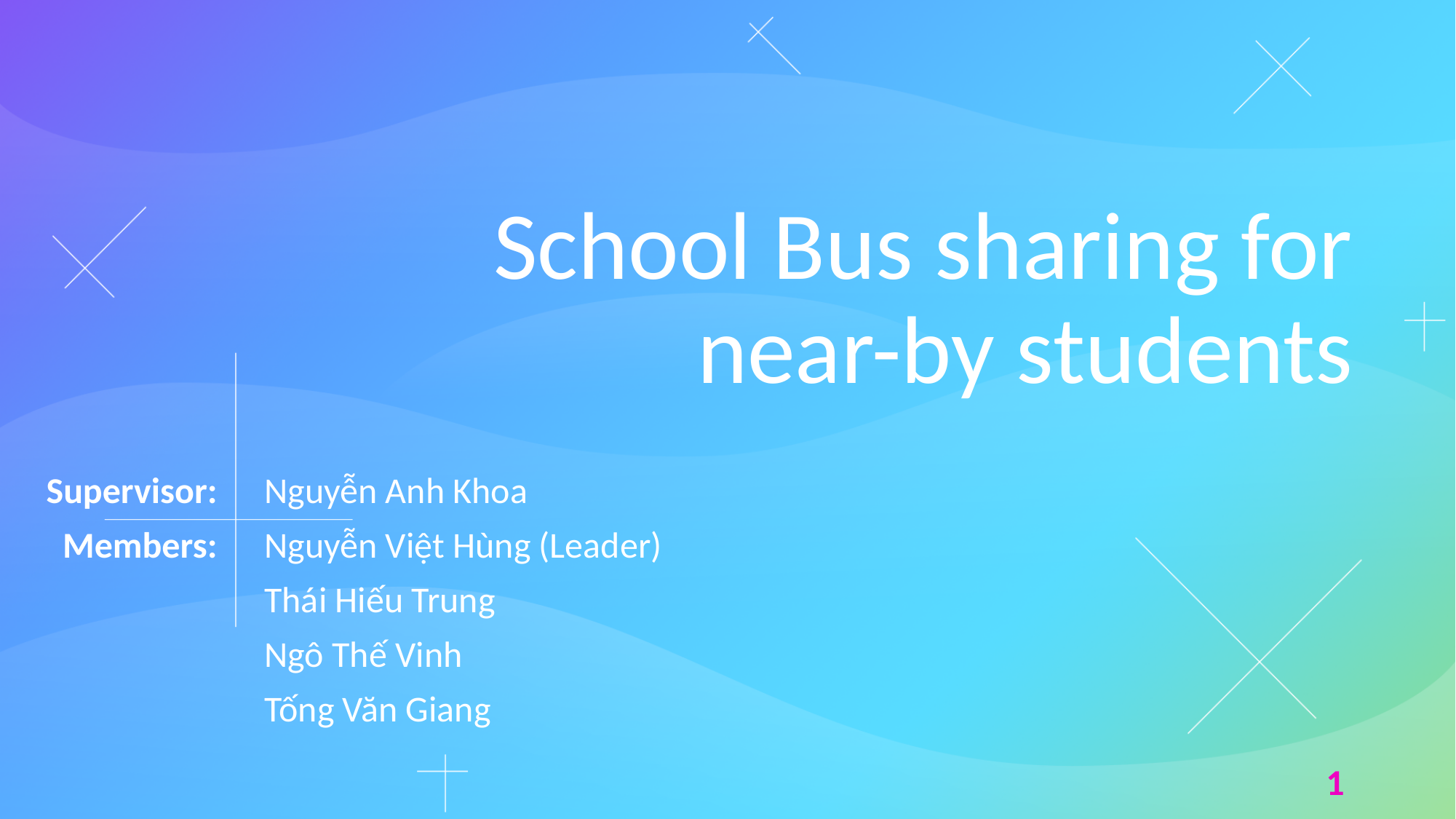

# School Bus sharing for near-by students
Supervisor:	Nguyễn Anh Khoa
  Members:	Nguyễn Việt Hùng (Leader)
		Thái Hiếu Trung
		Ngô Thế Vinh
		Tống Văn Giang
1